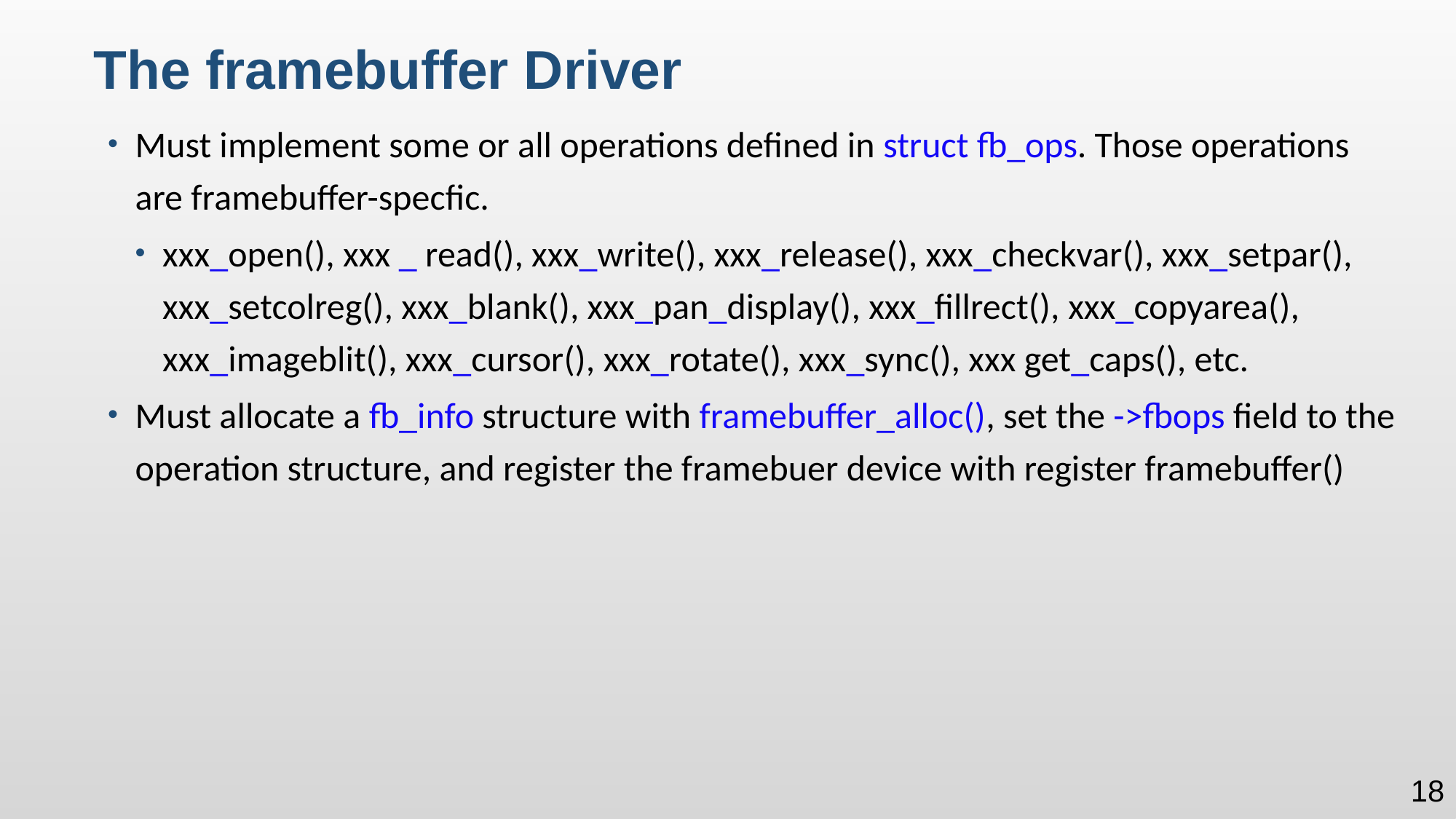

The framebuffer Driver
Must implement some or all operations defined in struct fb_ops. Those operations are framebuffer-specfic.
xxx_open(), xxx _ read(), xxx_write(), xxx_release(), xxx_checkvar(), xxx_setpar(), xxx_setcolreg(), xxx_blank(), xxx_pan_display(), xxx_fillrect(), xxx_copyarea(), xxx_imageblit(), xxx_cursor(), xxx_rotate(), xxx_sync(), xxx get_caps(), etc.
Must allocate a fb_info structure with framebuffer_alloc(), set the ->fbops field to the operation structure, and register the framebuer device with register framebuffer()
18